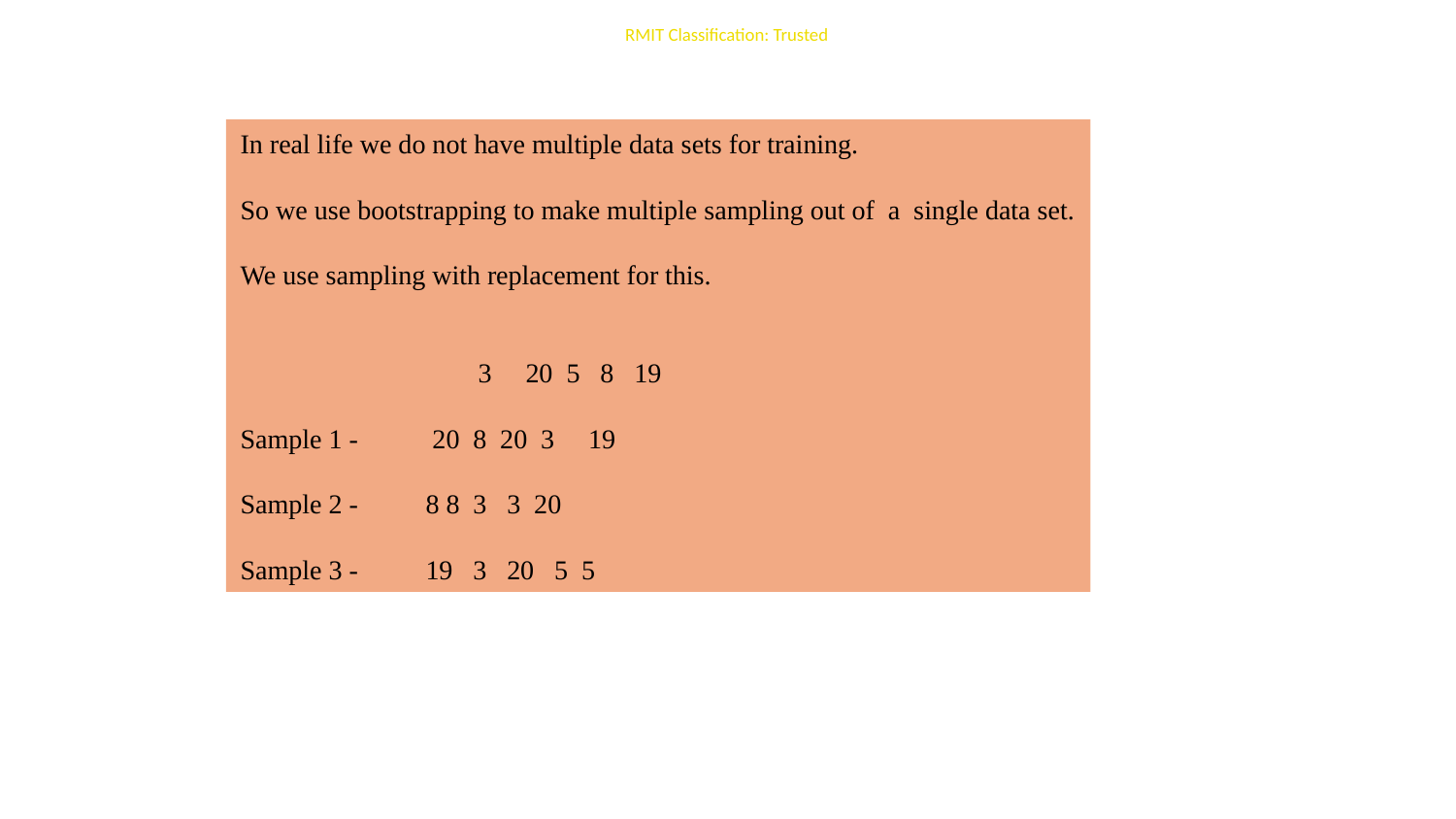

In real life we do not have multiple data sets for training.

So we use bootstrapping to make multiple sampling out of  a  single data set.

We use sampling with replacement for this.

                                   3     20  5   8   19

Sample 1 -           20  8  20  3     19

Sample 2 -          8 8  3   3  20

Sample 3 -          19   3   20   5  5